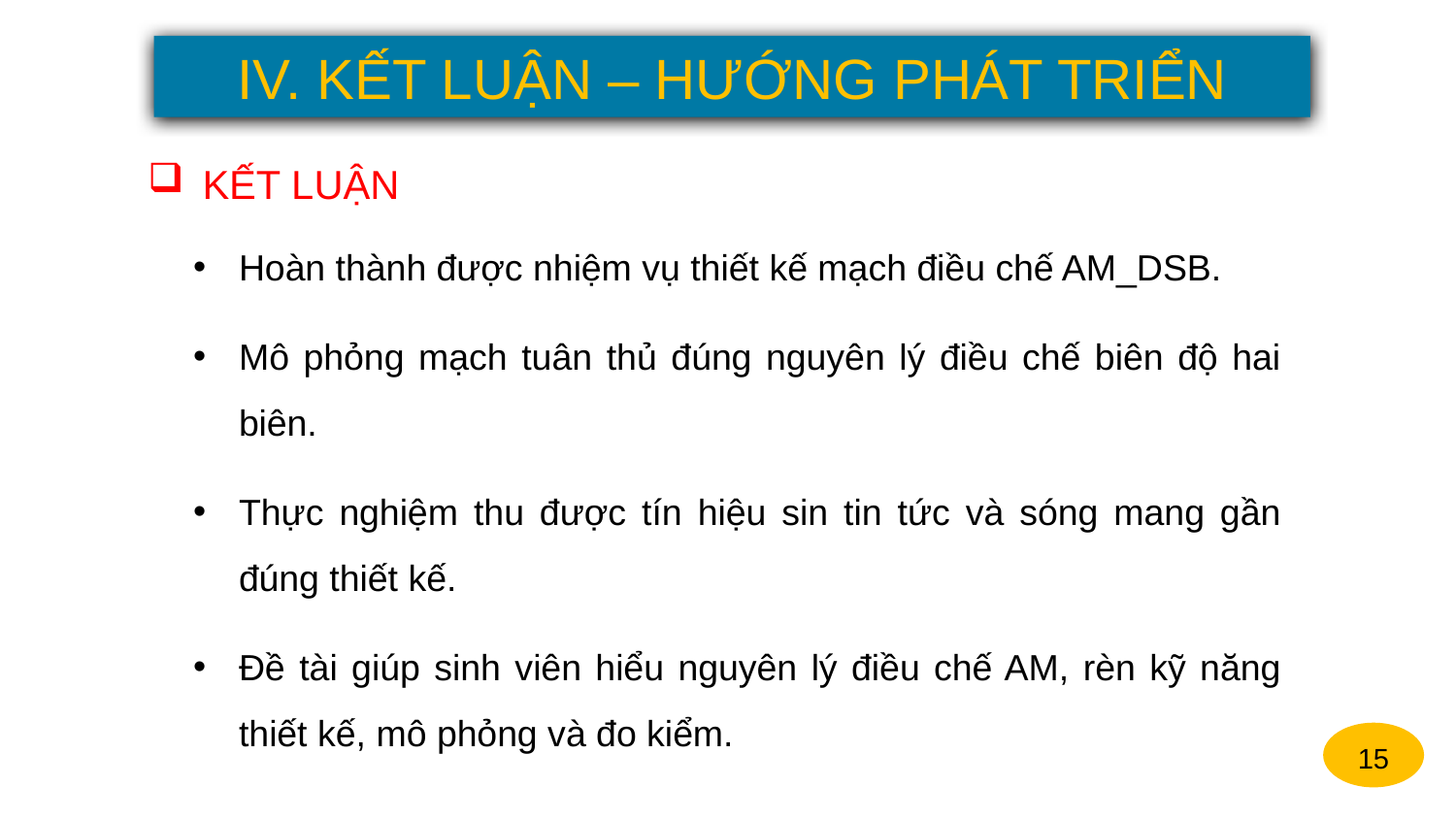

IV. KẾT LUẬN – HƯỚNG PHÁT TRIỂN
KẾT LUẬN
Hoàn thành được nhiệm vụ thiết kế mạch điều chế AM_DSB.
Mô phỏng mạch tuân thủ đúng nguyên lý điều chế biên độ hai biên.
Thực nghiệm thu được tín hiệu sin tin tức và sóng mang gần đúng thiết kế.
Đề tài giúp sinh viên hiểu nguyên lý điều chế AM, rèn kỹ năng thiết kế, mô phỏng và đo kiểm.
15